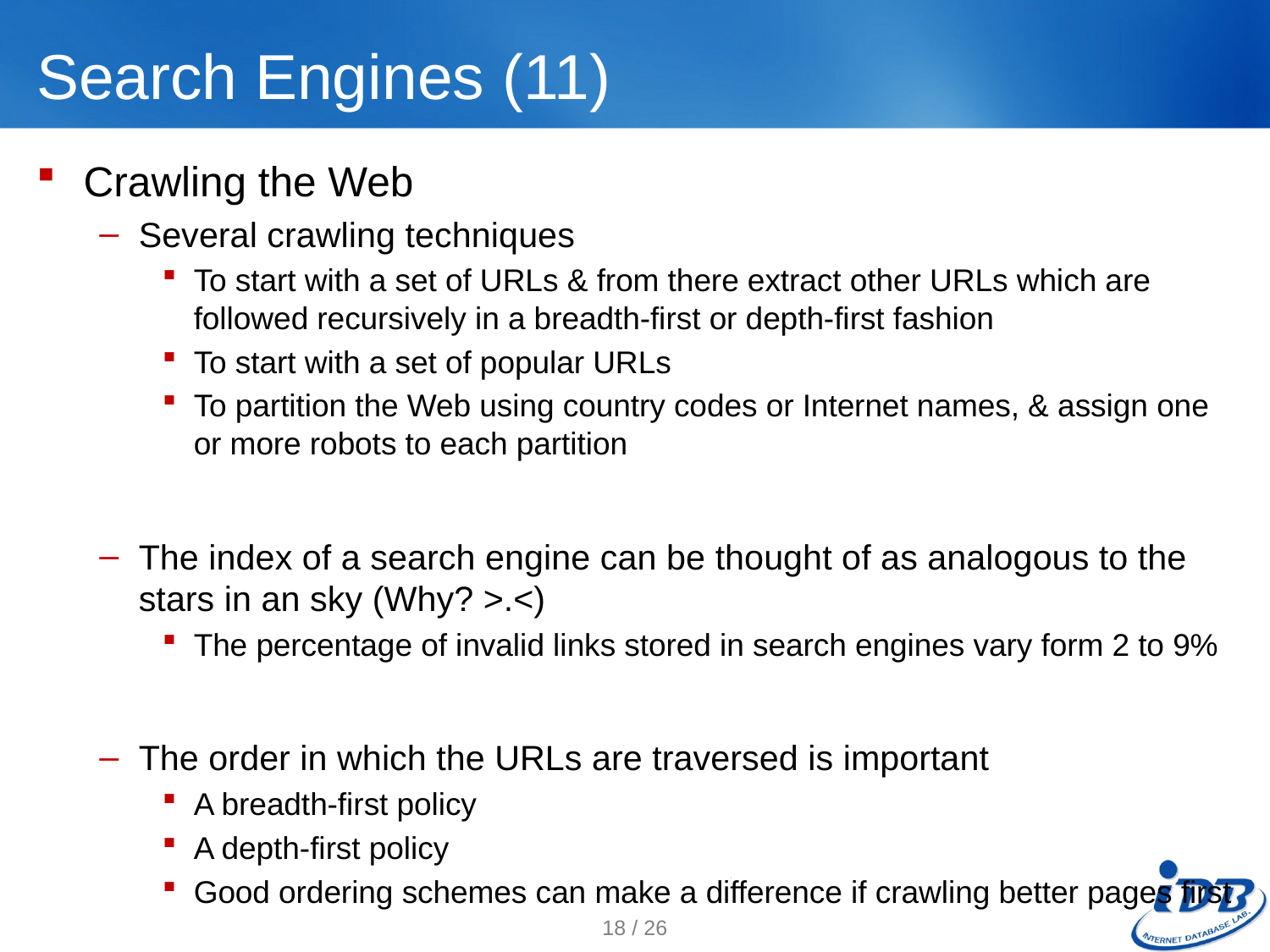

# Search Engines (11)
Crawling the Web
Several crawling techniques
To start with a set of URLs & from there extract other URLs which are followed recursively in a breadth-first or depth-first fashion
To start with a set of popular URLs
To partition the Web using country codes or Internet names, & assign one or more robots to each partition

The index of a search engine can be thought of as analogous to the stars in an sky (Why? >.<)
The percentage of invalid links stored in search engines vary form 2 to 9%

The order in which the URLs are traversed is important
A breadth-first policy
A depth-first policy
Good ordering schemes can make a difference if crawling better pages first
18 / 26